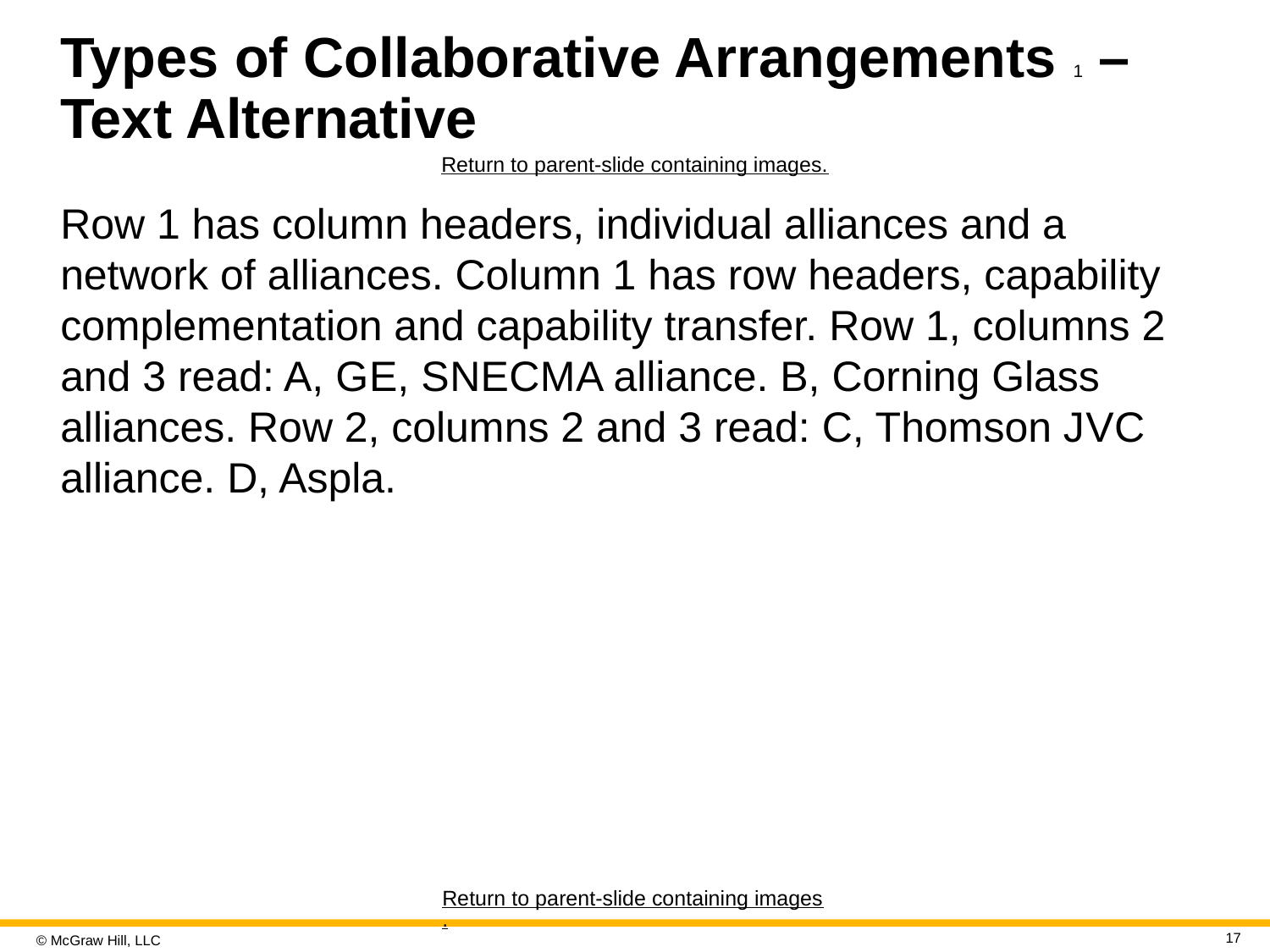

# Types of Collaborative Arrangements 1 – Text Alternative
Return to parent-slide containing images.
Row 1 has column headers, individual alliances and a network of alliances. Column 1 has row headers, capability complementation and capability transfer. Row 1, columns 2 and 3 read: A, G E, S N E C M A alliance. B, Corning Glass alliances. Row 2, columns 2 and 3 read: C, Thomson J V C alliance. D, Aspla.
Return to parent-slide containing images.
17